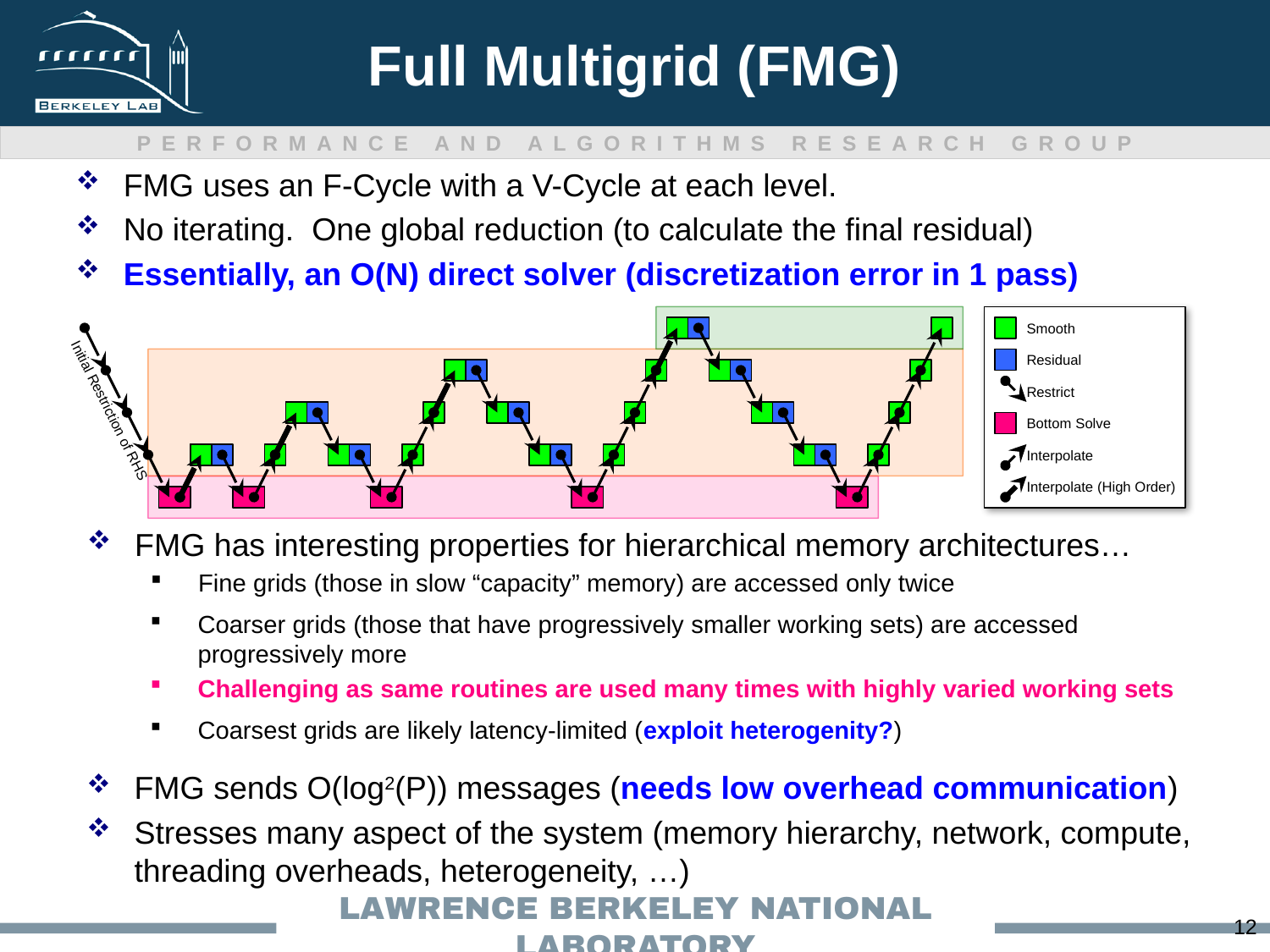

# Full Multigrid (FMG)
FMG uses an F-Cycle with a V-Cycle at each level.
No iterating.  One global reduction (to calculate the final residual)
Essentially, an O(N) direct solver (discretization error in 1 pass)

FMG has interesting properties for hierarchical memory architectures…
Fine grids (those in slow “capacity” memory) are accessed only twice

Smooth
Initial Restriction of RHS

Coarser grids (those that have progressively smaller working sets) are accessed progressively more
Challenging as same routines are used many times with highly varied working sets

Residual

Restrict

Bottom Solve

Interpolate

Coarsest grids are likely latency-limited (exploit heterogenity?)
Interpolate (High Order)

FMG sends O(log2(P)) messages (needs low overhead communication)
Stresses many aspect of the system (memory hierarchy, network, compute, threading overheads, heterogeneity, …)
12